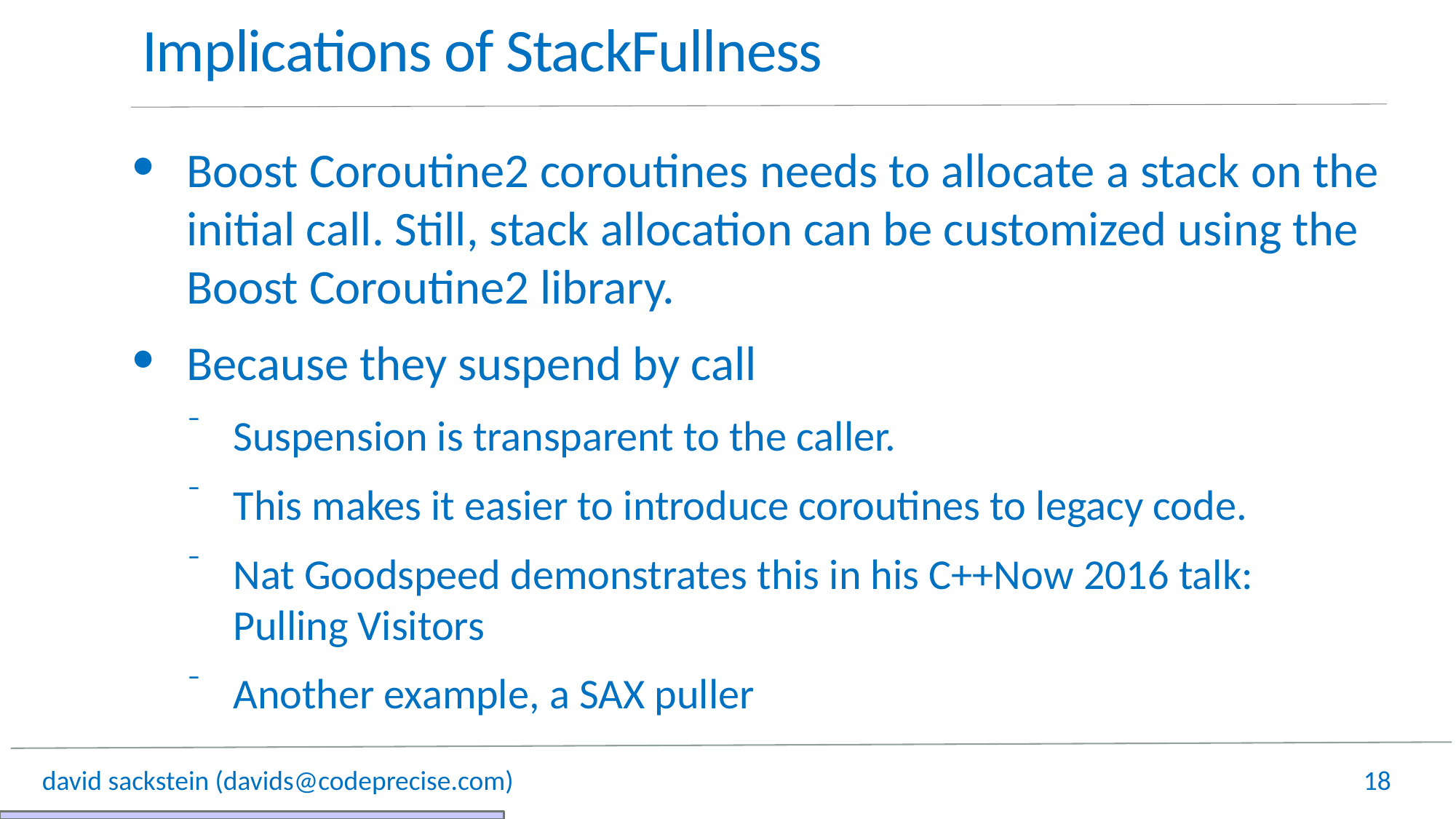

# Implications of StackFullness
Boost Coroutine2 coroutines needs to allocate a stack on the initial call. Still, stack allocation can be customized using the Boost Coroutine2 library.
Because they suspend by call
Suspension is transparent to the caller.
This makes it easier to introduce coroutines to legacy code.
Nat Goodspeed demonstrates this in his C++Now 2016 talk:
Pulling Visitors
Another example, a SAX puller